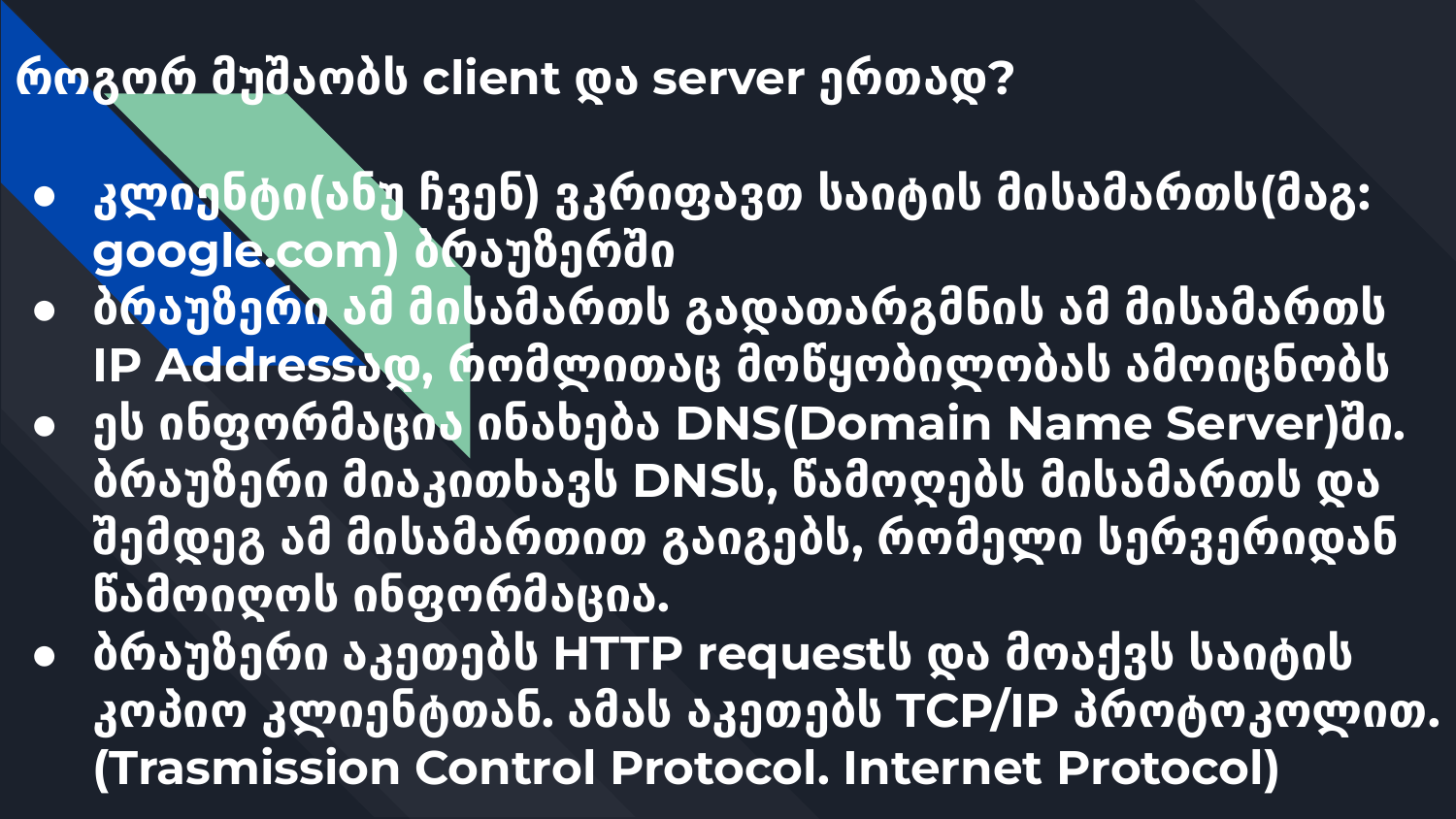

# როგორ მუშაობს client და server ერთად?

კლიენტი(ანუ ჩვენ) ვკრიფავთ საიტის მისამართს(მაგ: google.com) ბრაუზერში
ბრაუზერი ამ მისამართს გადათარგმნის ამ მისამართს IP Addressად, რომლითაც მოწყობილობას ამოიცნობს
ეს ინფორმაცია ინახება DNS(Domain Name Server)ში. ბრაუზერი მიაკითხავს DNSს, წამოღებს მისამართს და შემდეგ ამ მისამართით გაიგებს, რომელი სერვერიდან წამოიღოს ინფორმაცია.
ბრაუზერი აკეთებს HTTP requestს და მოაქვს საიტის კოპიო კლიენტთან. ამას აკეთებს TCP/IP პროტოკოლით. (Trasmission Control Protocol. Internet Protocol)